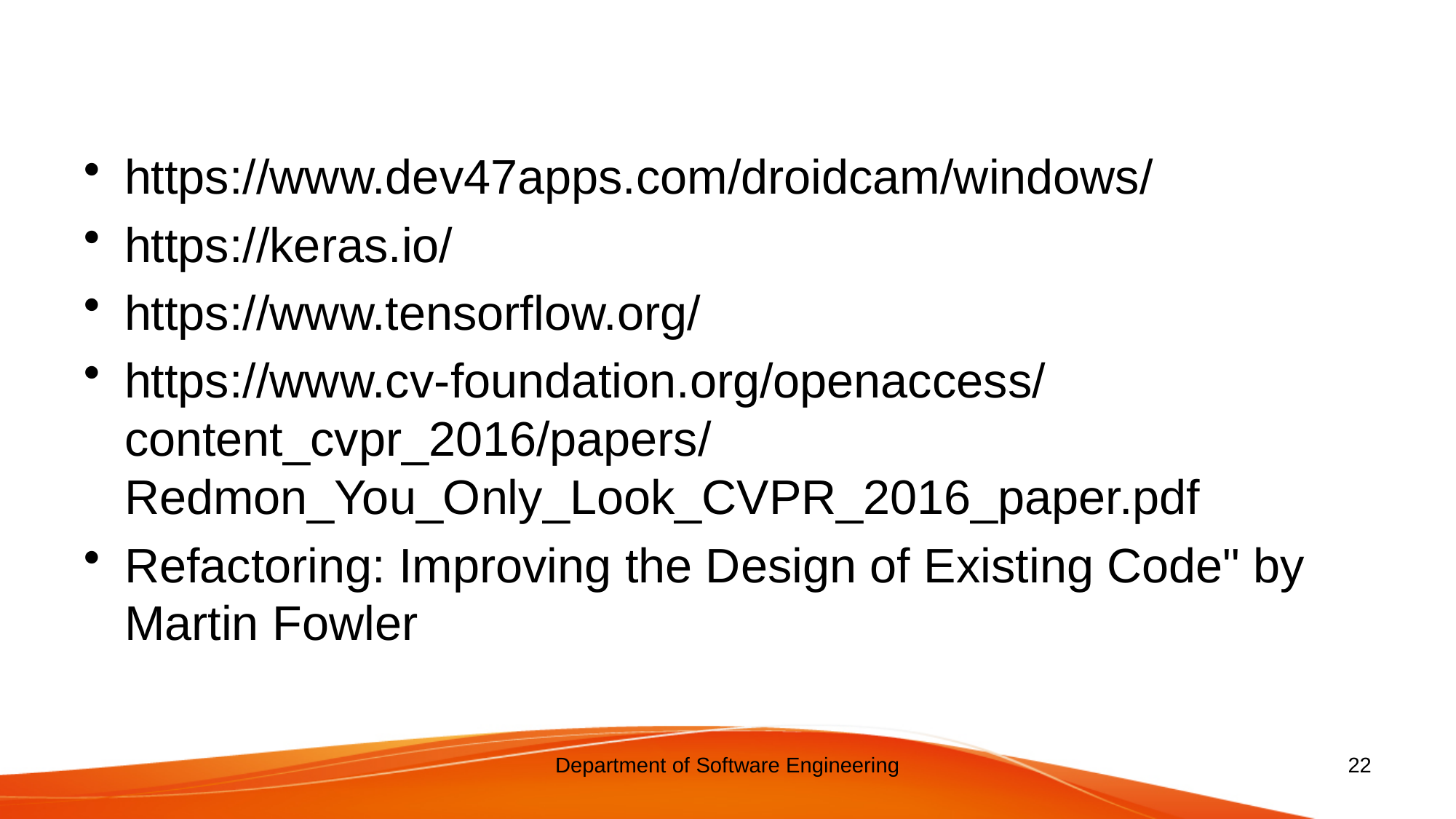

https://www.dev47apps.com/droidcam/windows/
https://keras.io/
https://www.tensorflow.org/
https://www.cv-foundation.org/openaccess/content_cvpr_2016/papers/Redmon_You_Only_Look_CVPR_2016_paper.pdf
Refactoring: Improving the Design of Existing Code" by Martin Fowler
Department of Software Engineering
22